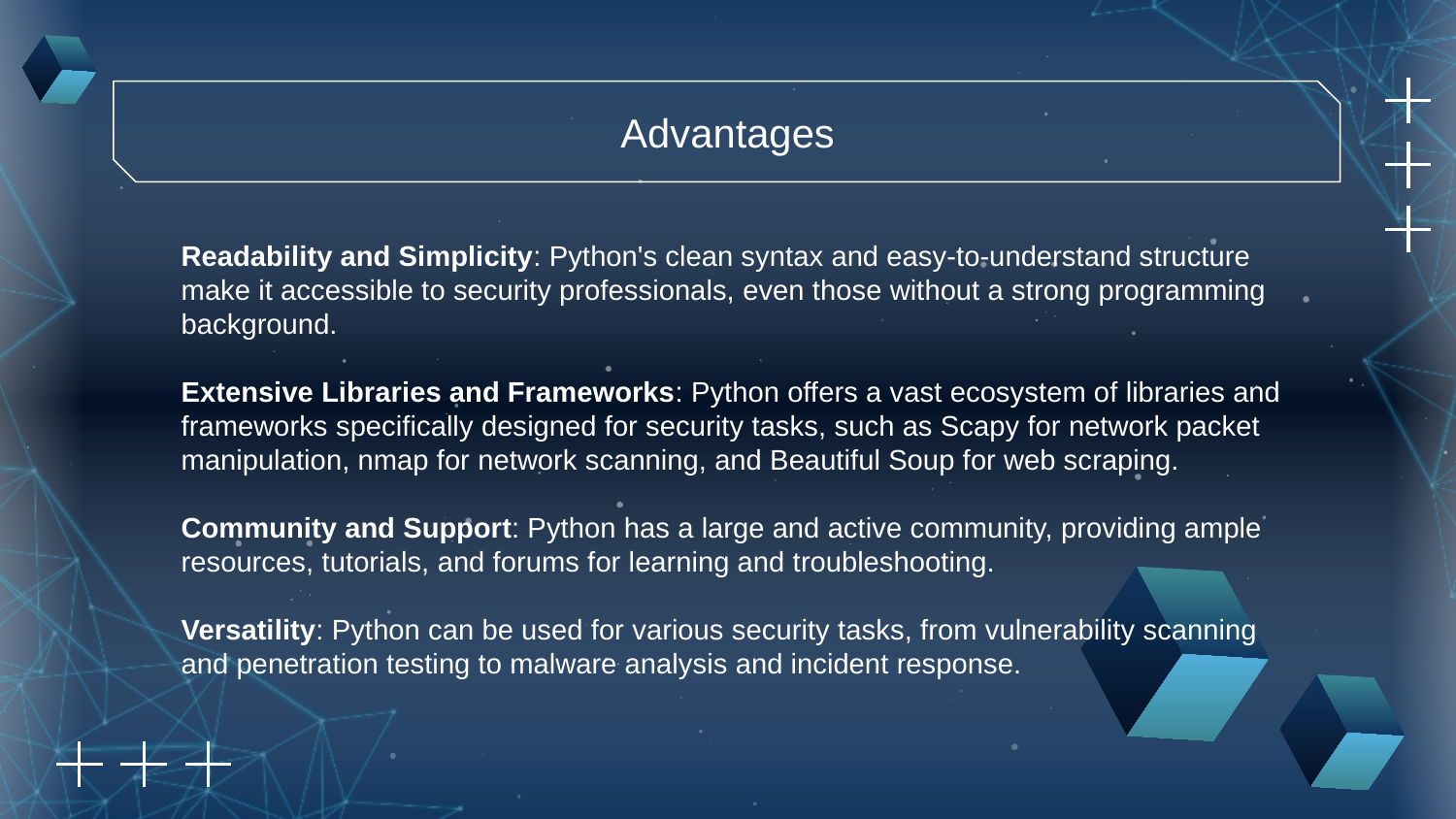

Advantages
Readability and Simplicity: Python's clean syntax and easy-to-understand structure make it accessible to security professionals, even those without a strong programming background.

Extensive Libraries and Frameworks: Python offers a vast ecosystem of libraries and frameworks specifically designed for security tasks, such as Scapy for network packet manipulation, nmap for network scanning, and Beautiful Soup for web scraping.

Community and Support: Python has a large and active community, providing ample resources, tutorials, and forums for learning and troubleshooting.

Versatility: Python can be used for various security tasks, from vulnerability scanning and penetration testing to malware analysis and incident response.